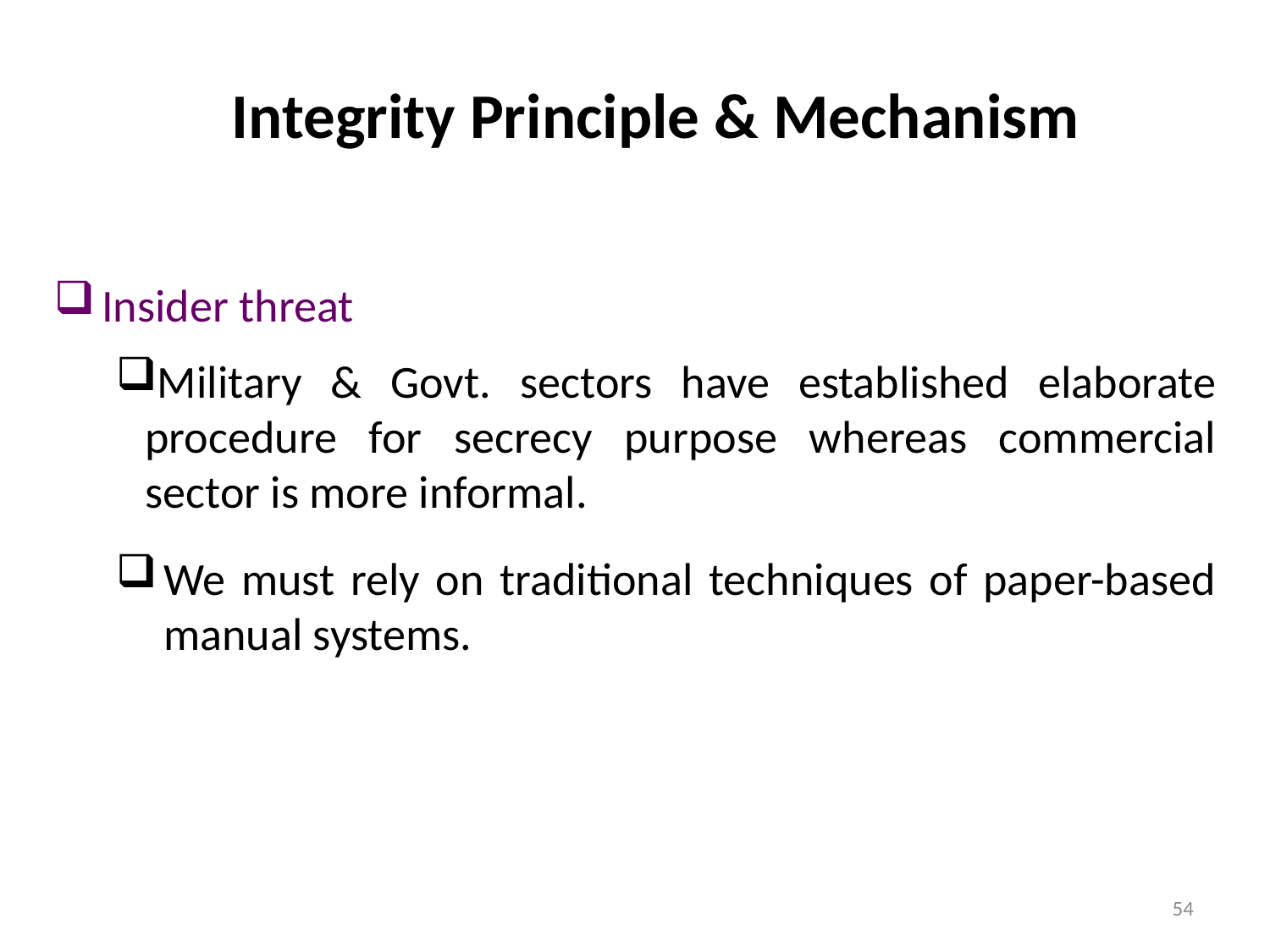

Integrity Principle & Mechanism
Insider threat
Military & Govt. sectors have established elaborate procedure for secrecy purpose whereas commercial sector is more informal.
We must rely on traditional techniques of paper-based manual systems.
54